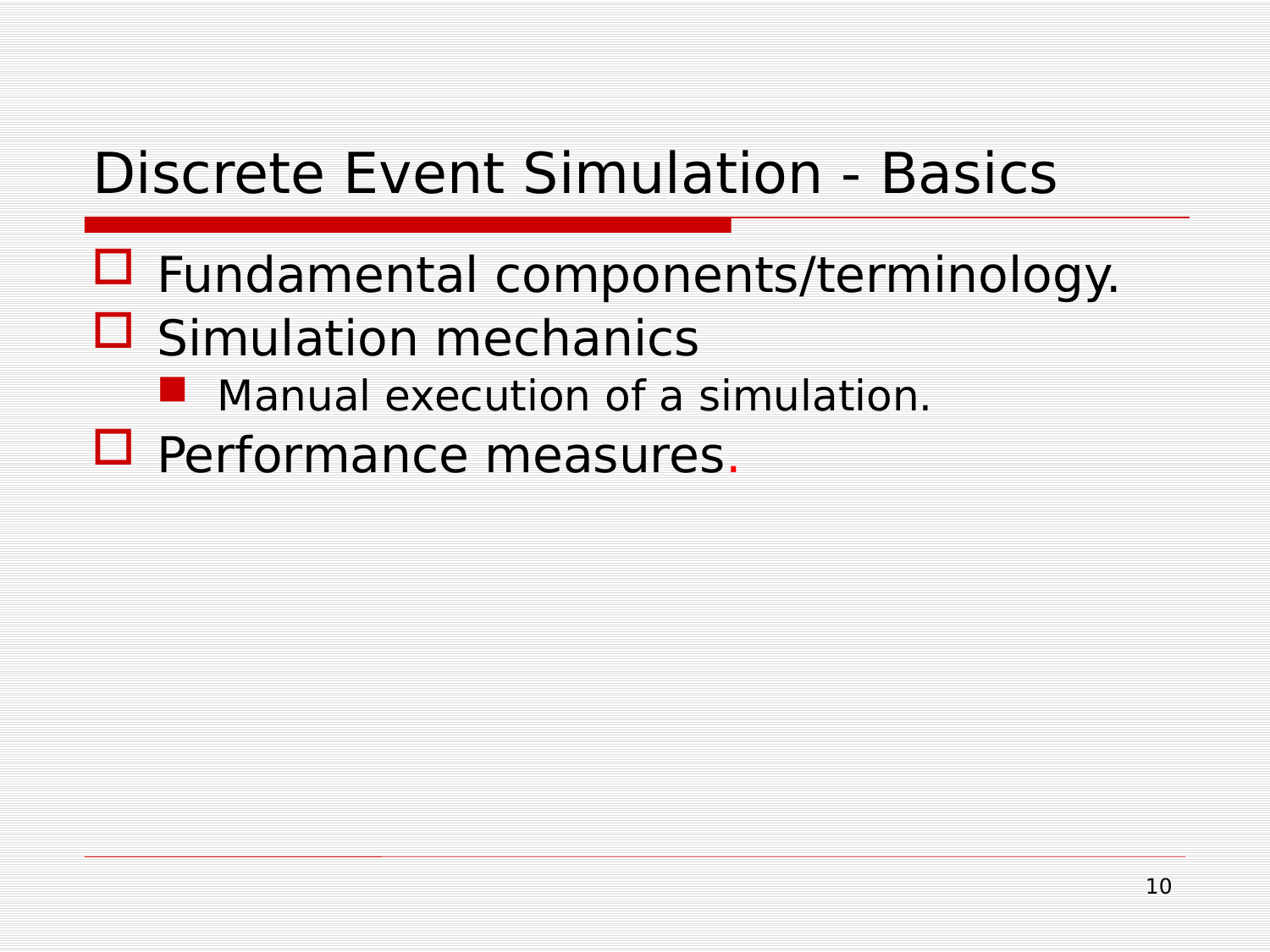

# Discrete Event Simulation - Basics
Fundamental components/terminology.
Simulation mechanics
Manual execution of a simulation.
Performance measures.

10